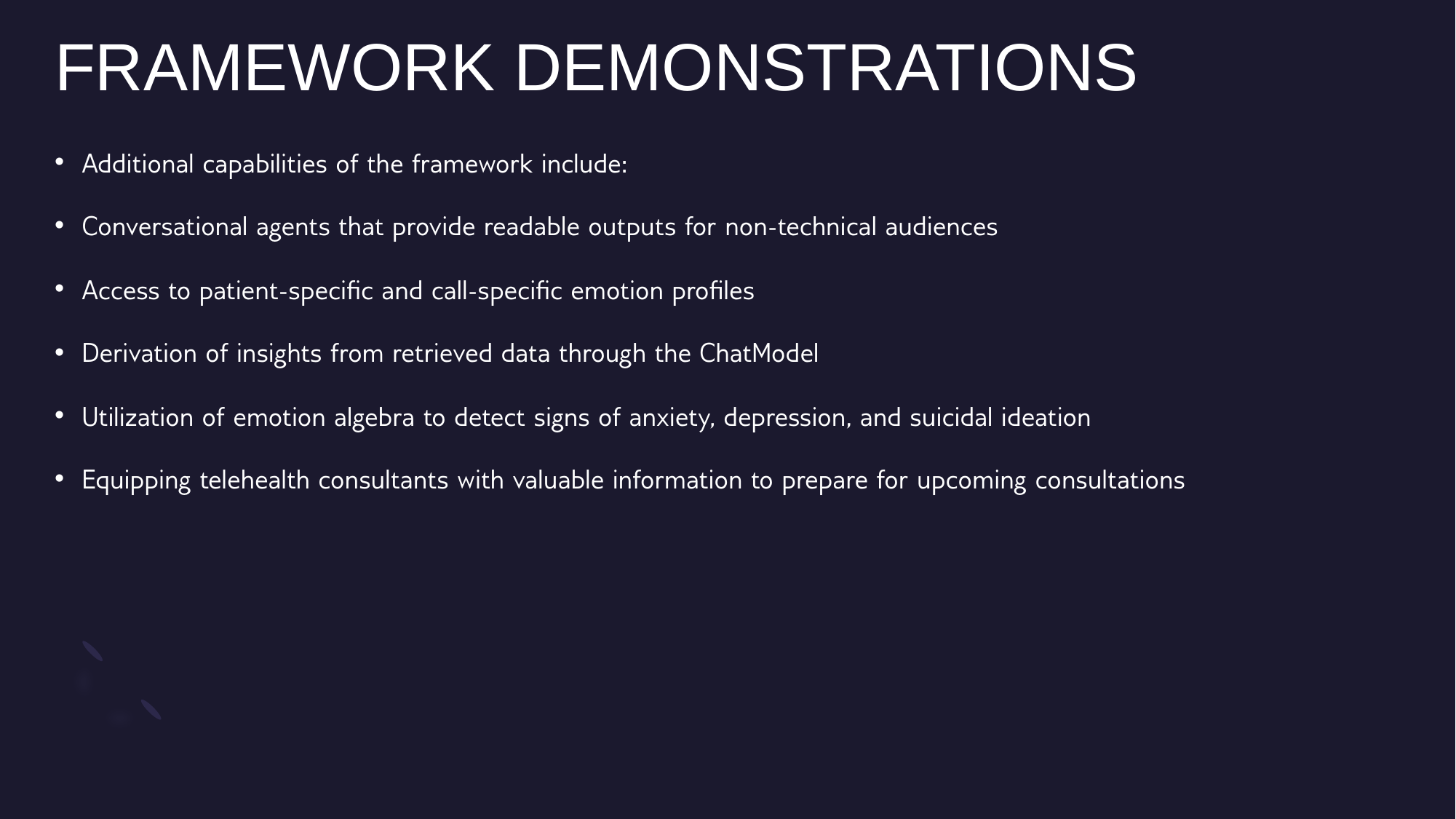

# FRAMEWORK DEMONSTRATIONS
Additional capabilities of the framework include:
Conversational agents that provide readable outputs for non-technical audiences
Access to patient-specific and call-specific emotion profiles
Derivation of insights from retrieved data through the ChatModel
Utilization of emotion algebra to detect signs of anxiety, depression, and suicidal ideation
Equipping telehealth consultants with valuable information to prepare for upcoming consultations